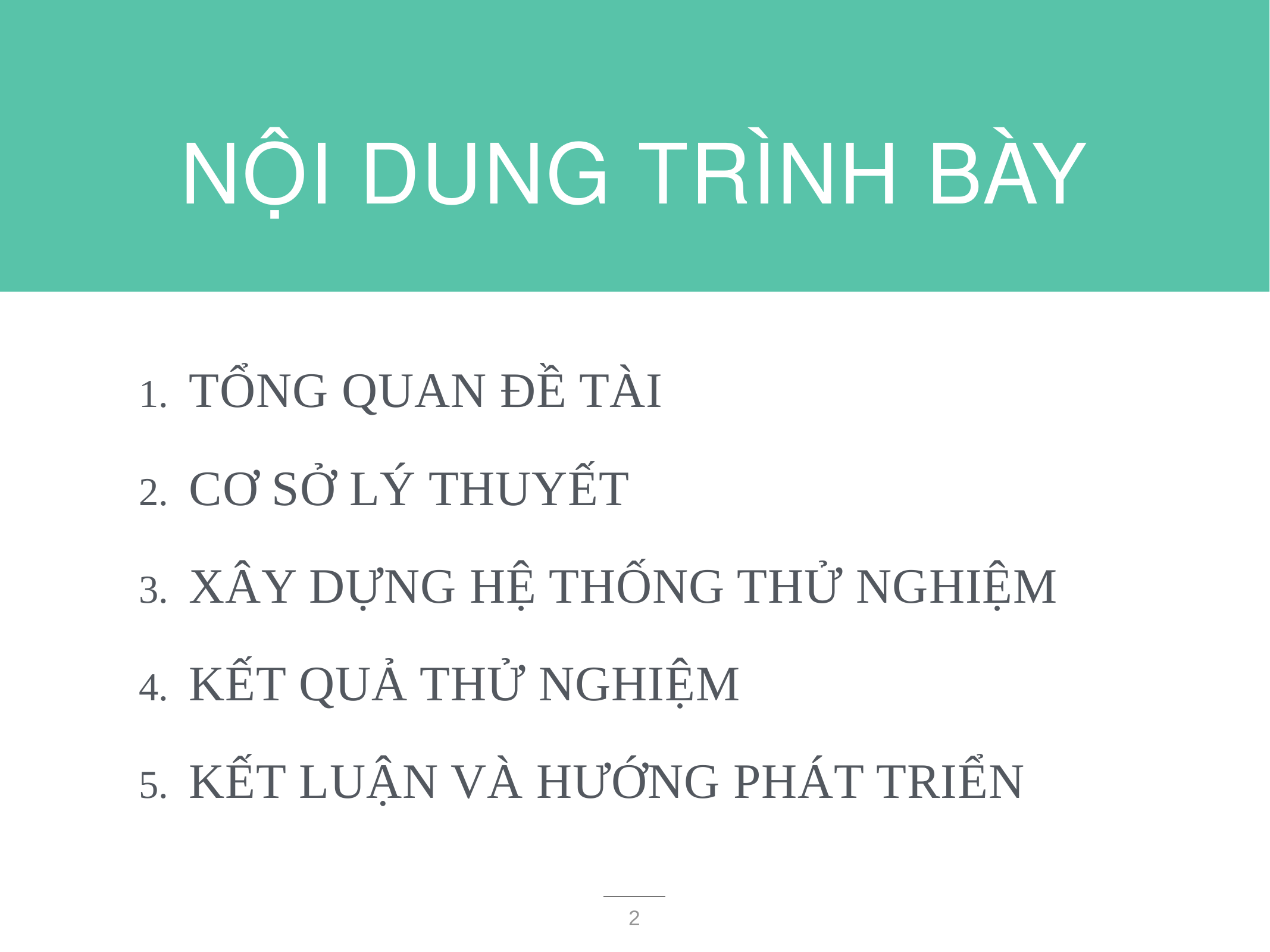

# NỘI DUNG TRÌNH BÀY
TỔNG QUAN ĐỀ TÀI
CƠ SỞ LÝ THUYẾT
XÂY DỰNG HỆ THỐNG THỬ NGHIỆM
KẾT QUẢ THỬ NGHIỆM
KẾT LUẬN VÀ HƯỚNG PHÁT TRIỂN
2